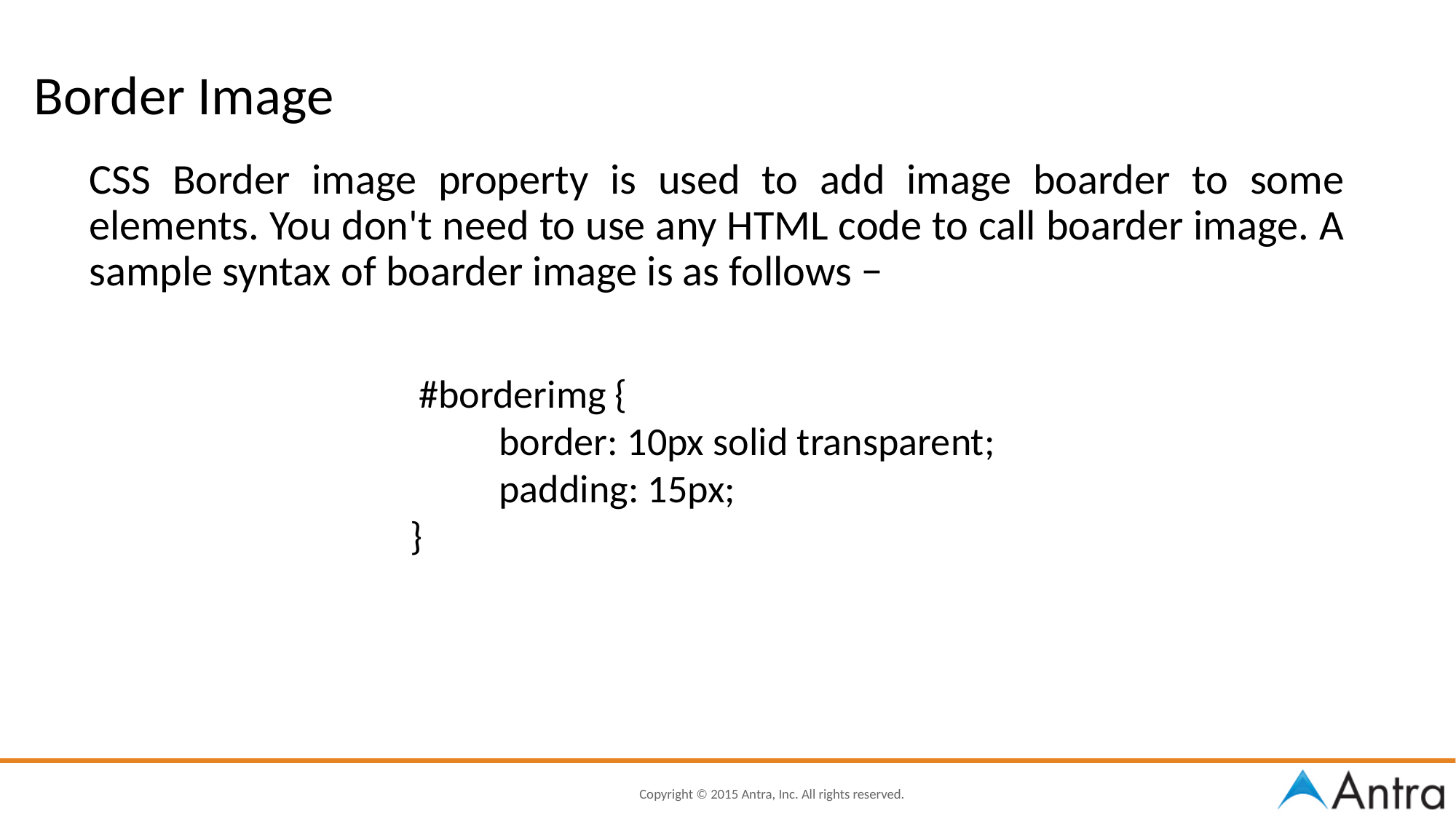

# Border Image
CSS Border image property is used to add image boarder to some elements. You don't need to use any HTML code to call boarder image. A sample syntax of boarder image is as follows −
 #borderimg {
          border: 10px solid transparent;
          padding: 15px;
}